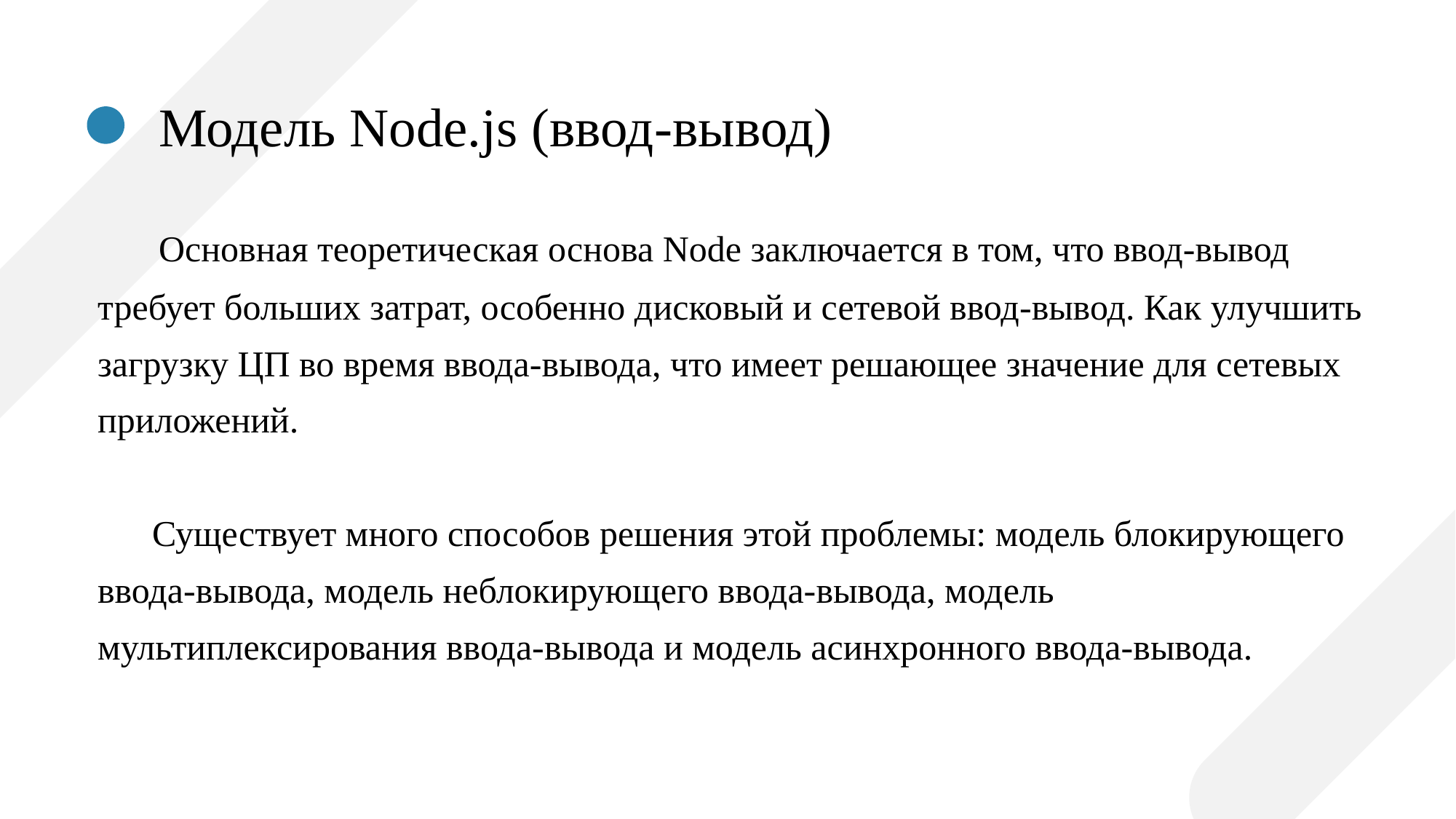

Модель Node.js (ввод-вывод)

      Основная теоретическая основа Node заключается в том, что ввод-вывод требует больших затрат, особенно дисковый и сетевой ввод-вывод. Как улучшить загрузку ЦП во время ввода-вывода, что имеет решающее значение для сетевых приложений.

Существует много способов решения этой проблемы: модель блокирующего ввода-вывода, модель неблокирующего ввода-вывода, модель мультиплексирования ввода-вывода и модель асинхронного ввода-вывода.